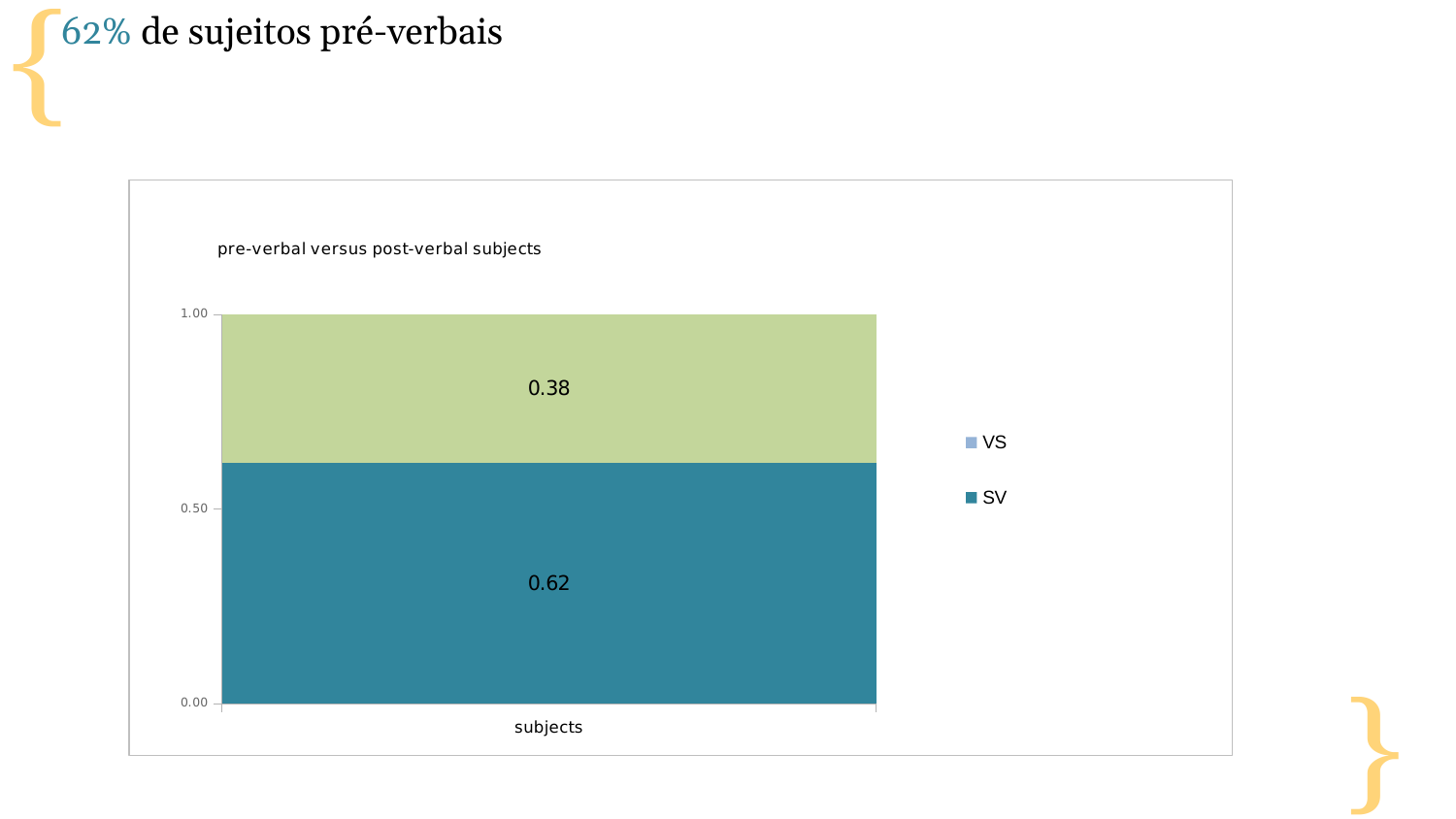

62% de sujeitos pré-verbais

### Chart: pre-verbal versus post-verbal subjects

| Category |  |  |
|---|---|---|
| subjects | 0.6172839506172839 | 0.38271604938271603 |